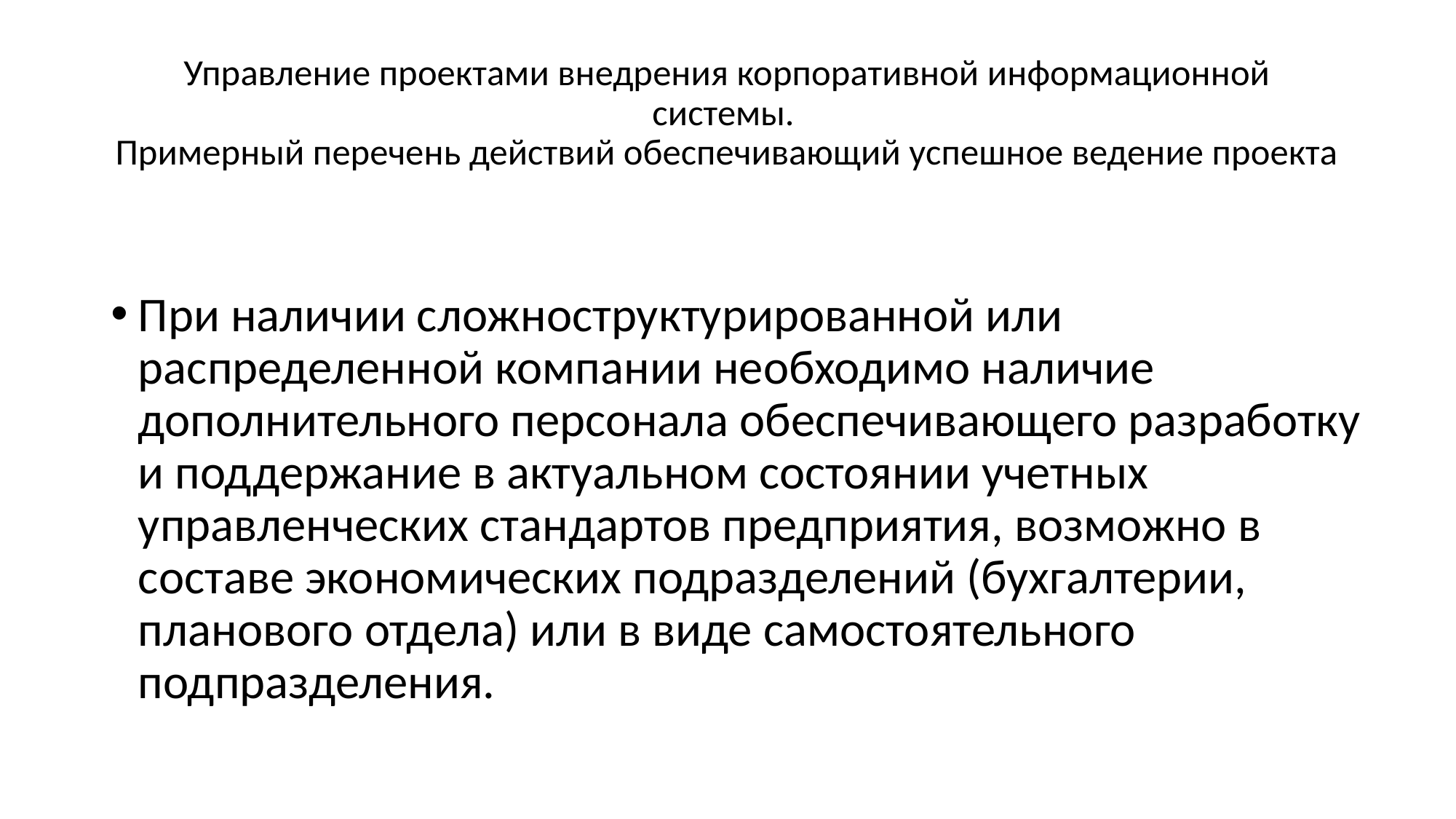

# Управление проектами внедрения корпоративной информационной системы. Примерный перечень действий обеспечивающий успешное ведение проекта

При наличии сложноструктурированной или распределенной компании необходимо наличие дополнительного персонала обеспечивающего разработку и поддержание в актуальном состоянии учетных управленческих стандартов предприятия, возможно в составе экономических подразделений (бухгалтерии, планового отдела) или в виде самостоятельного подпразделения.